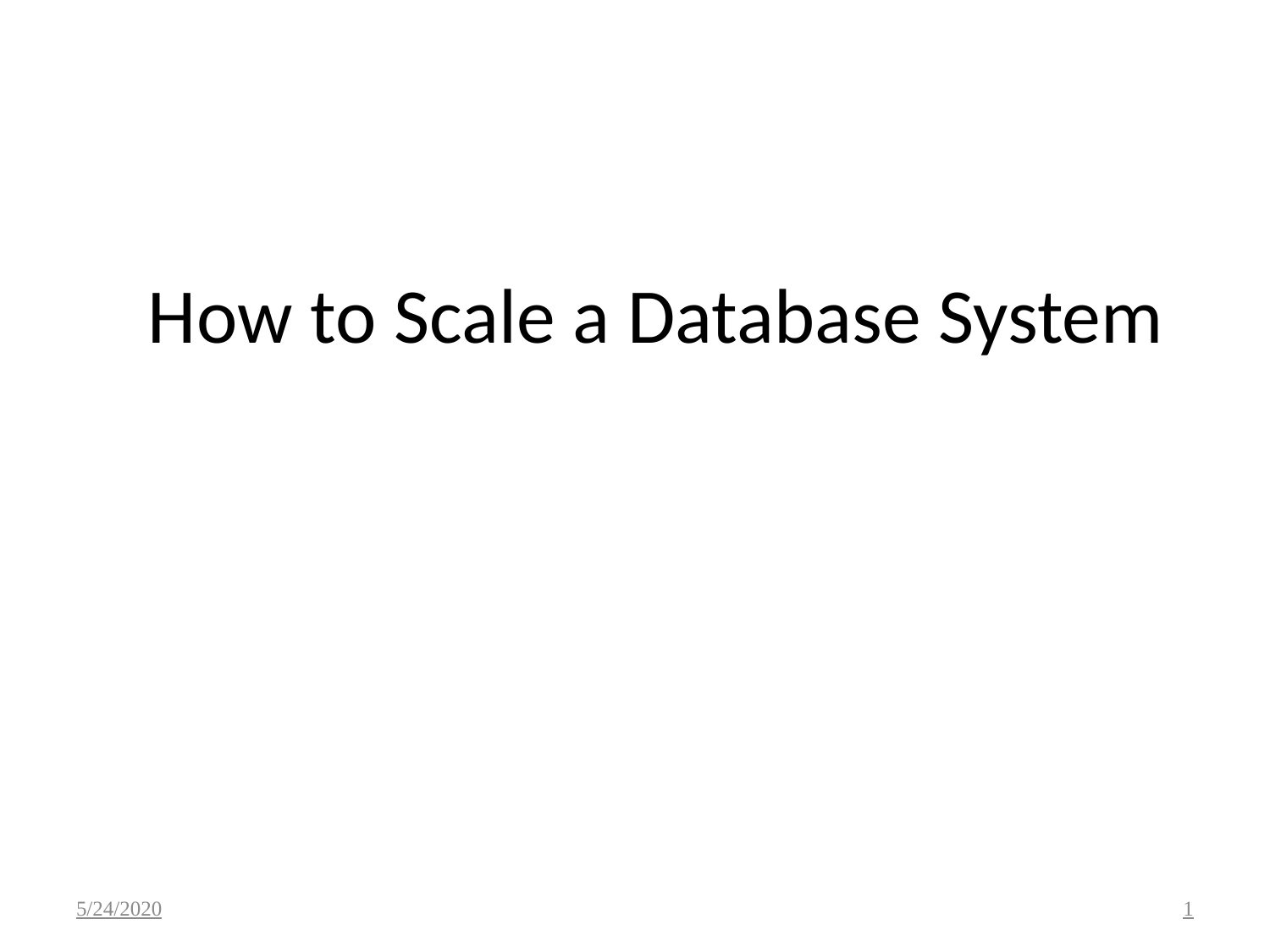

# How to Scale a Database System

5/24/2020
1